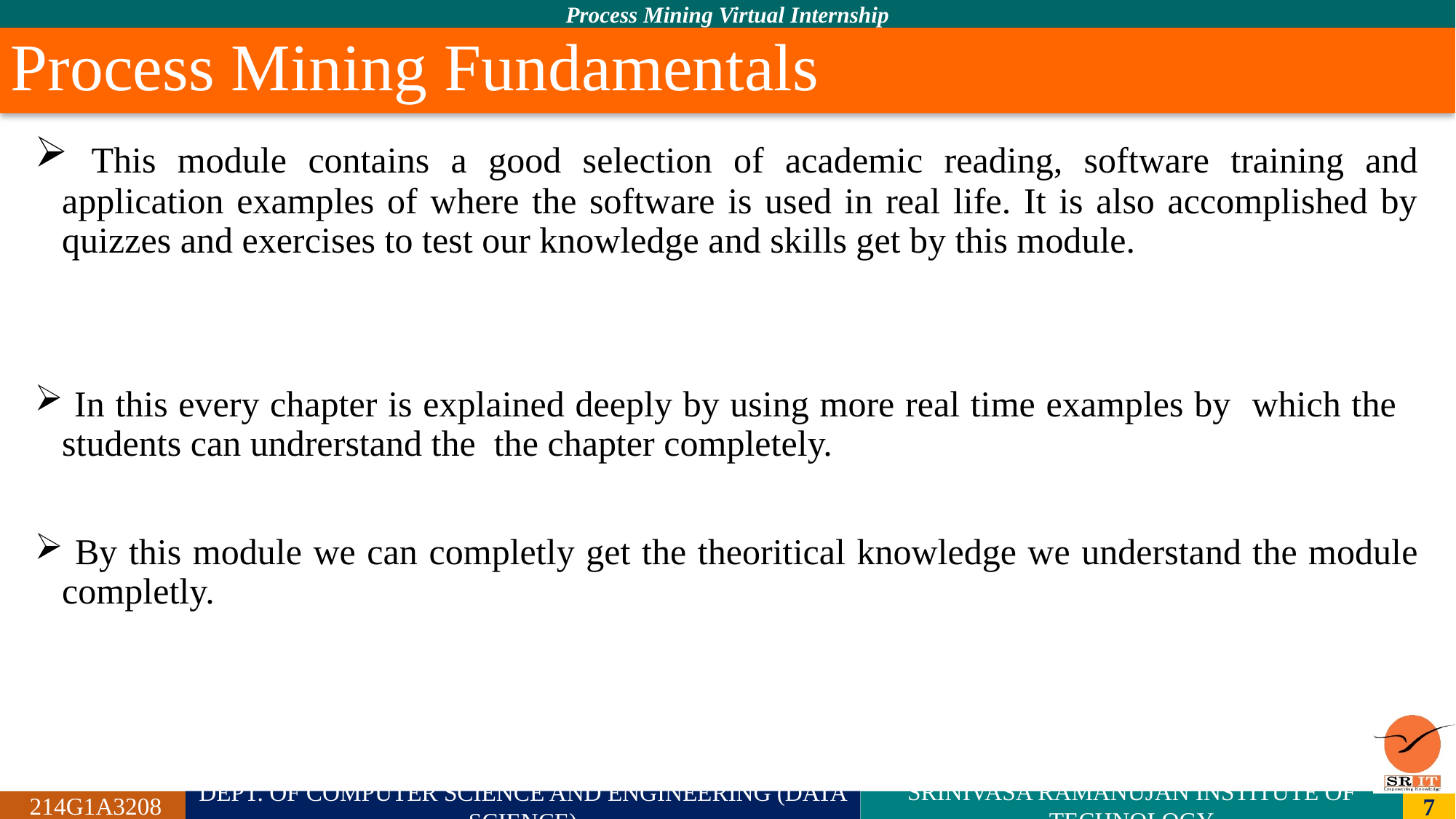

# Process Mining Fundamentals
 This module contains a good selection of academic reading, software training and application examples of where the software is used in real life. It is also accomplished by quizzes and exercises to test our knowledge and skills get by this module.

 In this every chapter is explained deeply by using more real time examples by  which the   students can undrerstand the  the chapter completely.

 By this module we can completly get the theoritical knowledge we understand the module completly.